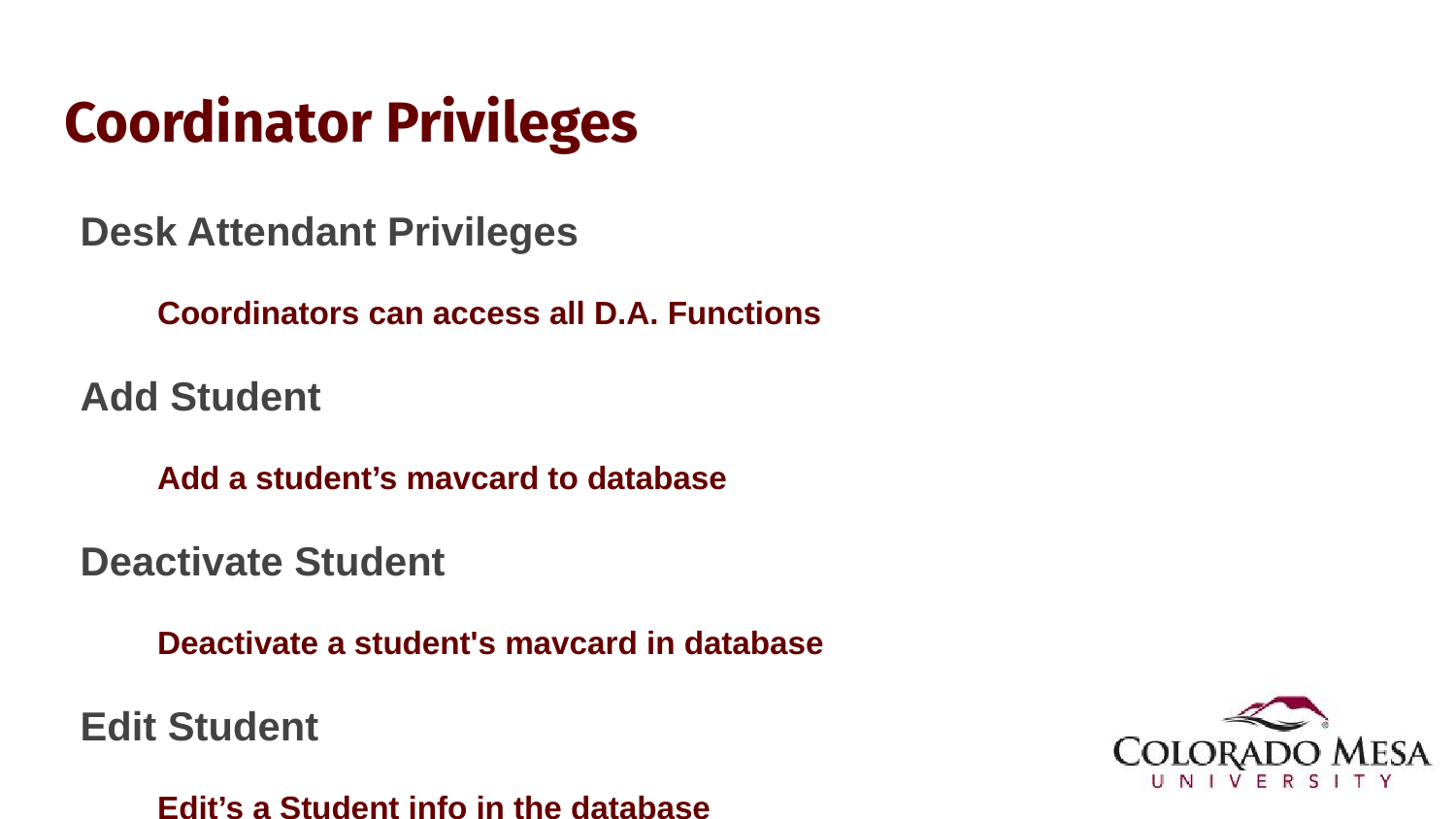

# Coordinator Privileges

Desk Attendant Privileges
Coordinators can access all D.A. Functions
Add Student
Add a student’s mavcard to database
Deactivate Student
Deactivate a student's mavcard in database
Edit Student
Edit’s a Student info in the database
Package Log
Searchable Traditional Package Log